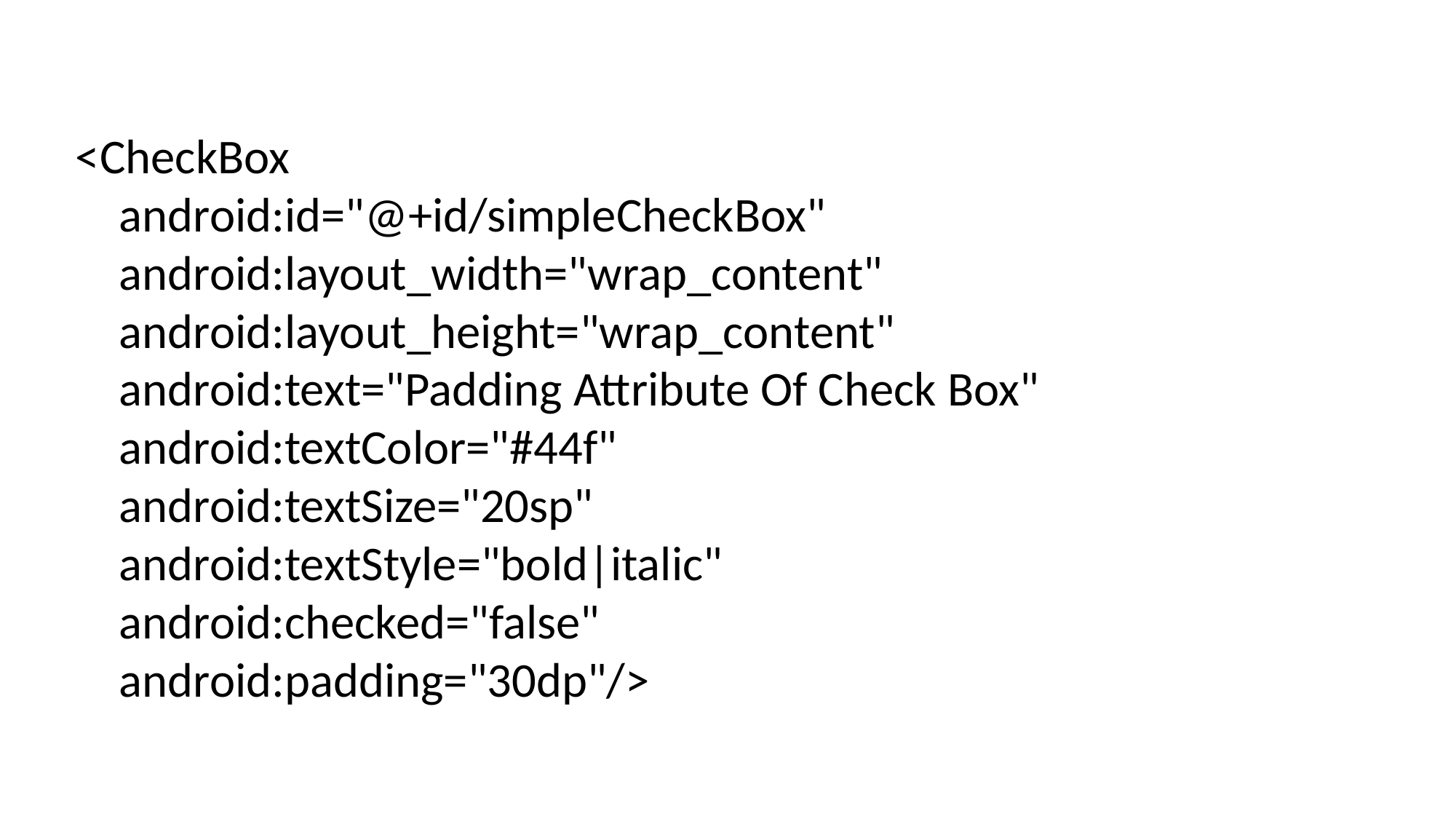

<CheckBox
    android:id="@+id/simpleCheckBox"
    android:layout_width="wrap_content"
    android:layout_height="wrap_content"
    android:text="Padding Attribute Of Check Box"
    android:textColor="#44f"
    android:textSize="20sp"
    android:textStyle="bold|italic"
    android:checked="false"
    android:padding="30dp"/>